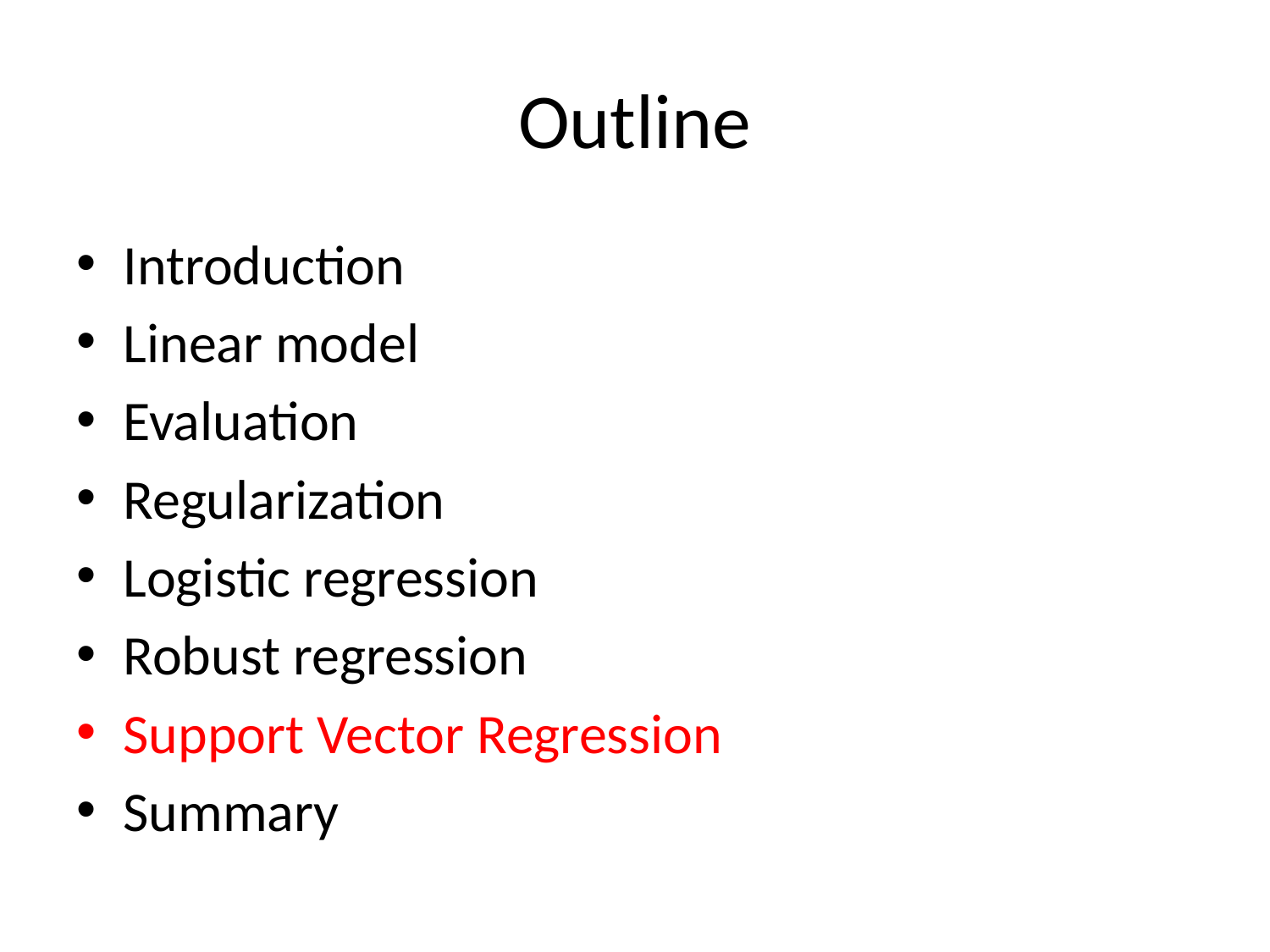

# Outline
Introduction
Linear model
Evaluation
Regularization
Logistic regression
Robust regression
Support Vector Regression
Summary